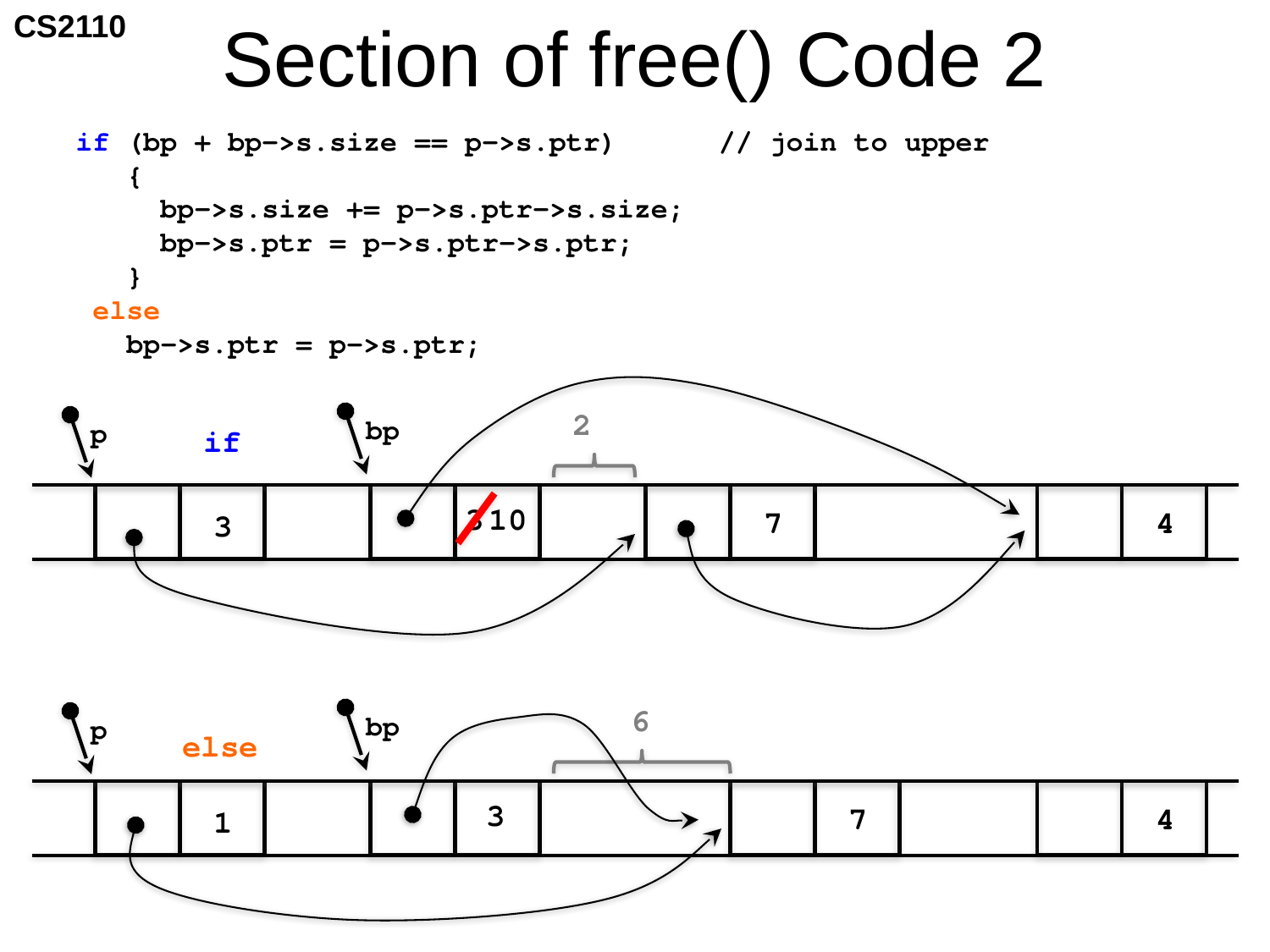

# Section of free() Code 2
 if (bp + bp->s.size == p->s.ptr)      // join to upper
    {
      bp->s.size += p->s.ptr->s.size;
      bp->s.ptr = p->s.ptr->s.ptr;
    }
  else
    bp->s.ptr = p->s.ptr;

2

bp
p
if

3
10
4
7
3

6

bp
p

else

3
4
7
1